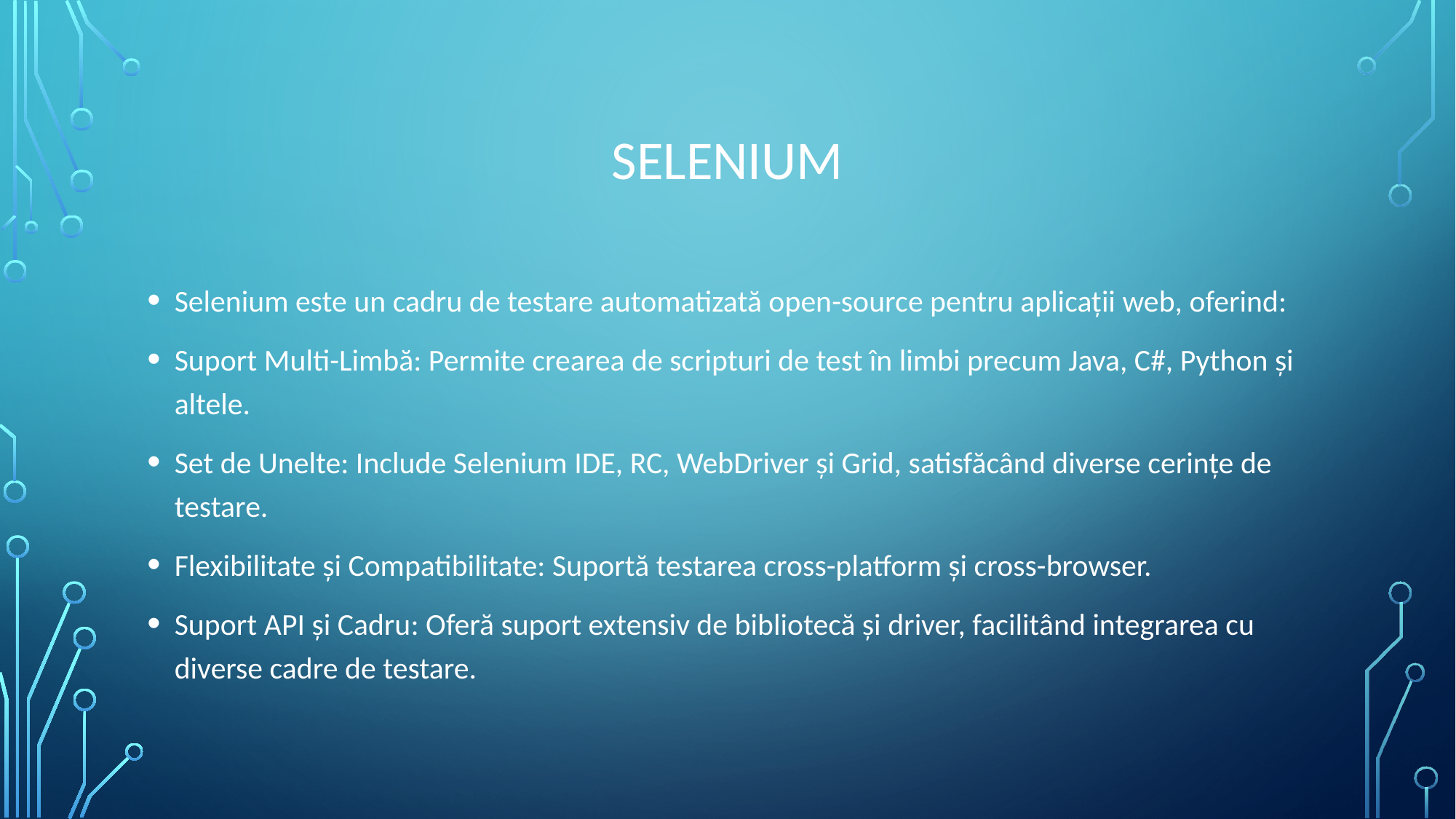

# selenium
Selenium este un cadru de testare automatizată open-source pentru aplicații web, oferind:
Suport Multi-Limbă: Permite crearea de scripturi de test în limbi precum Java, C#, Python și altele.
Set de Unelte: Include Selenium IDE, RC, WebDriver și Grid, satisfăcând diverse cerințe de testare.
Flexibilitate și Compatibilitate: Suportă testarea cross-platform și cross-browser.
Suport API și Cadru: Oferă suport extensiv de bibliotecă și driver, facilitând integrarea cu diverse cadre de testare.